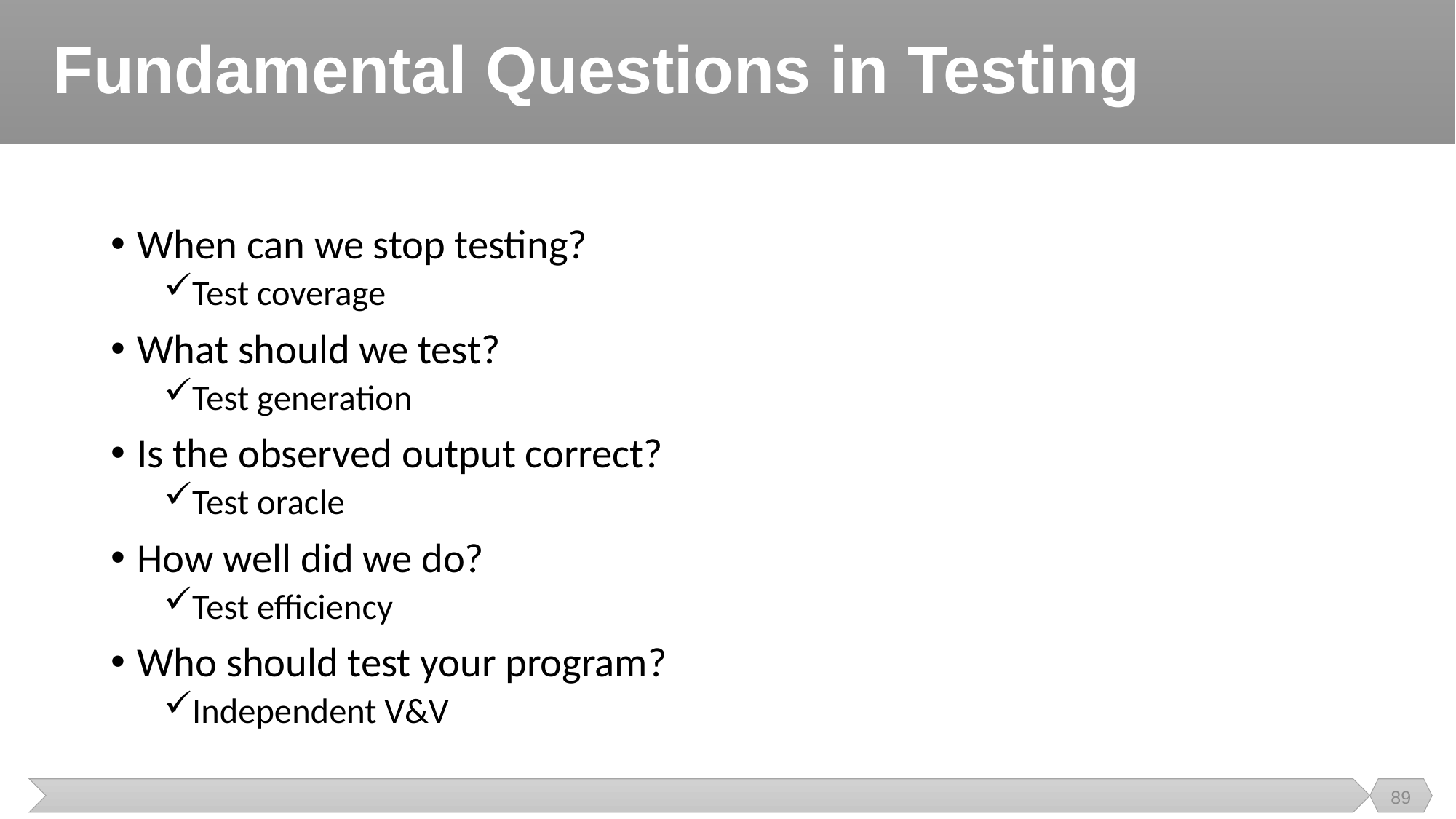

# Fundamental Questions in Testing
When can we stop testing?
Test coverage
What should we test?
Test generation
Is the observed output correct?
Test oracle
How well did we do?
Test efficiency
Who should test your program?
Independent V&V
89